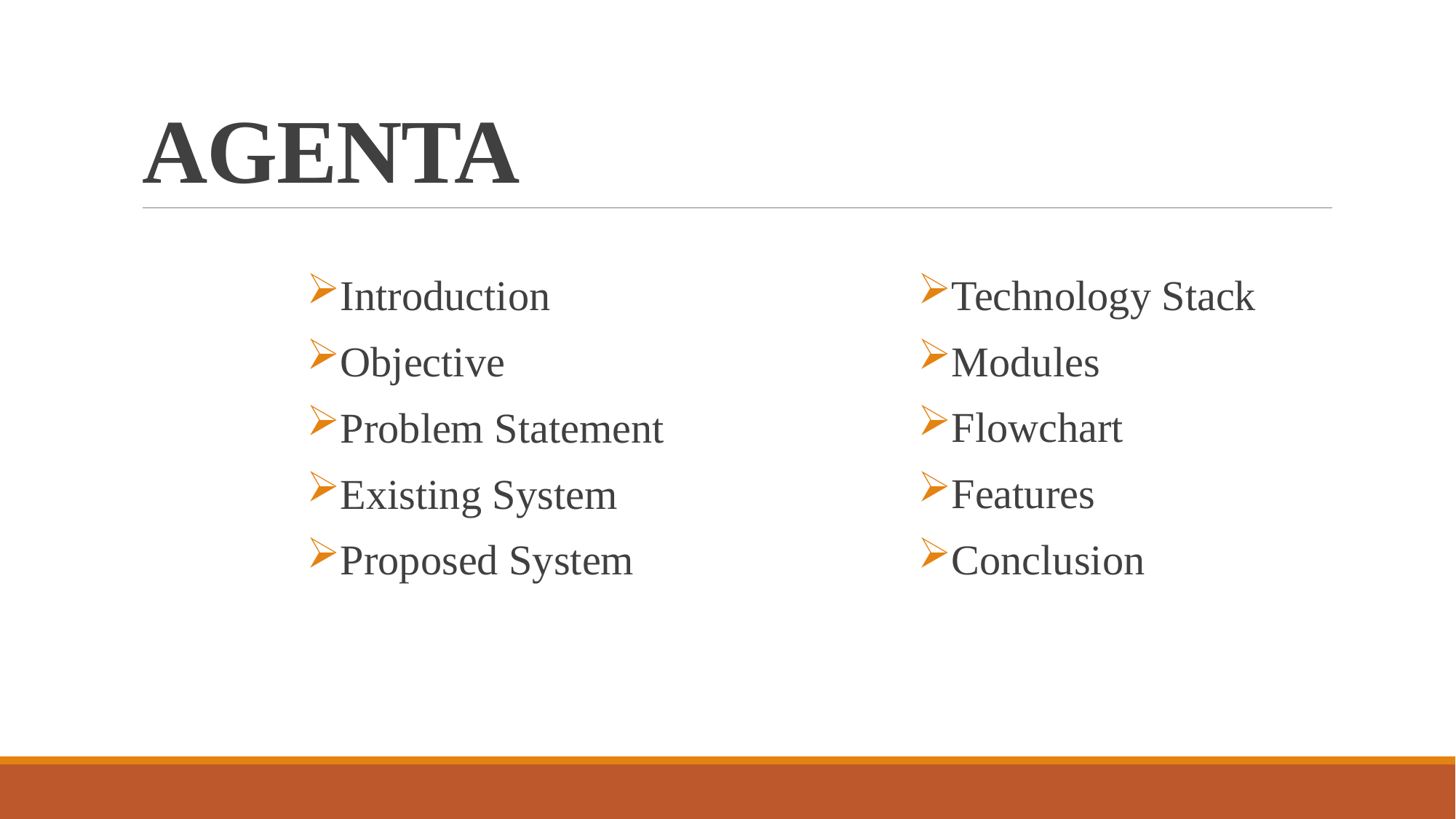

# AGENTA
Introduction
Objective
Problem Statement
Existing System
Proposed System

Technology Stack
Modules
Flowchart
Features
Conclusion